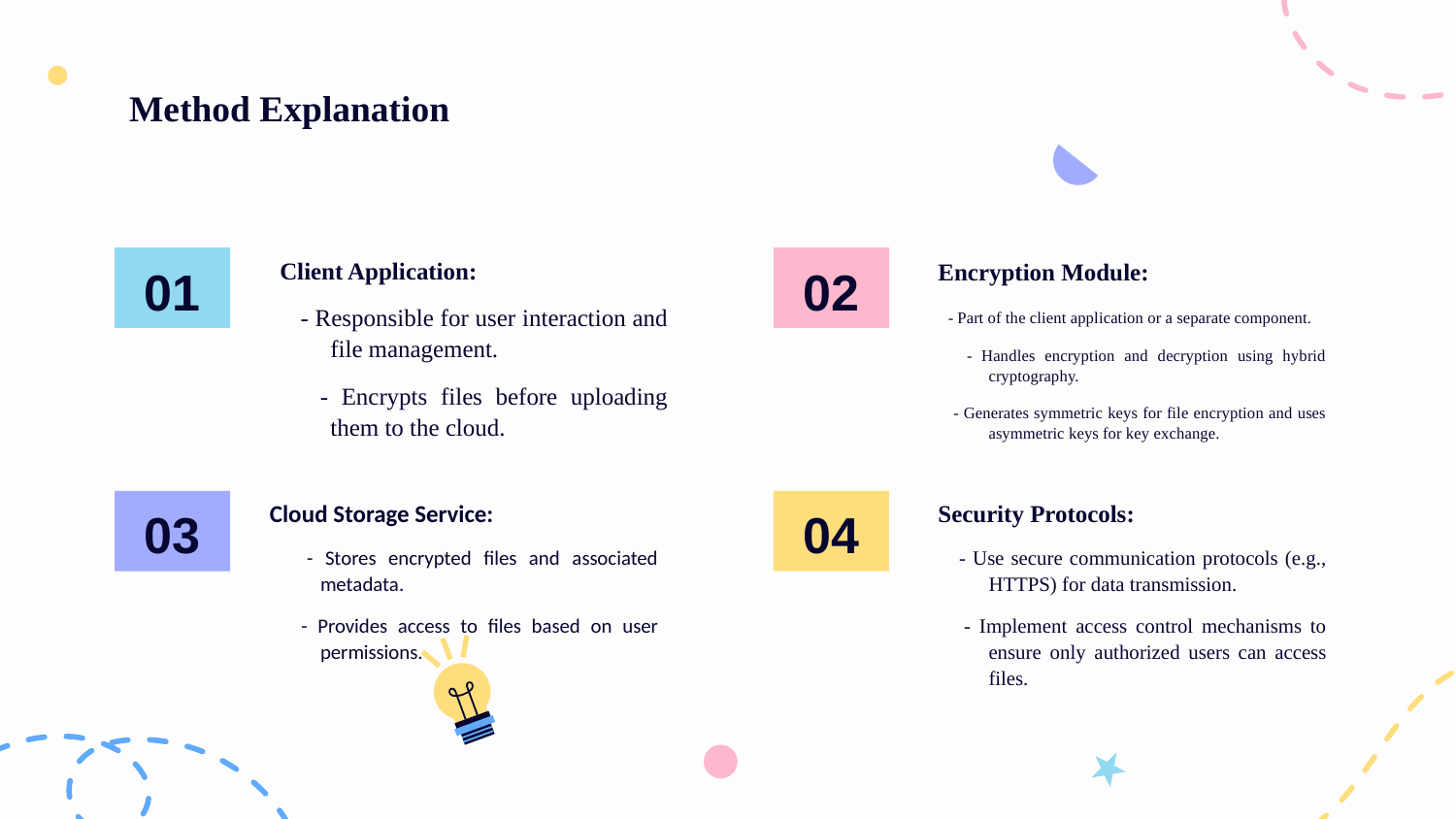

# Method Explanation

Client Application:
   - Responsible for user interaction and file management.
   - Encrypts files before uploading them to the cloud.

Encryption Module:
  - Part of the client application or a separate component.
   - Handles encryption and decryption using hybrid cryptography.
   - Generates symmetric keys for file encryption and uses asymmetric keys for key exchange.

01
02
Cloud Storage Service:
   - Stores encrypted files and associated metadata.
   - Provides access to files based on user permissions.

Security Protocols:
   - Use secure communication protocols (e.g., HTTPS) for data transmission.
   - Implement access control mechanisms to ensure only authorized users can access files.

03
04